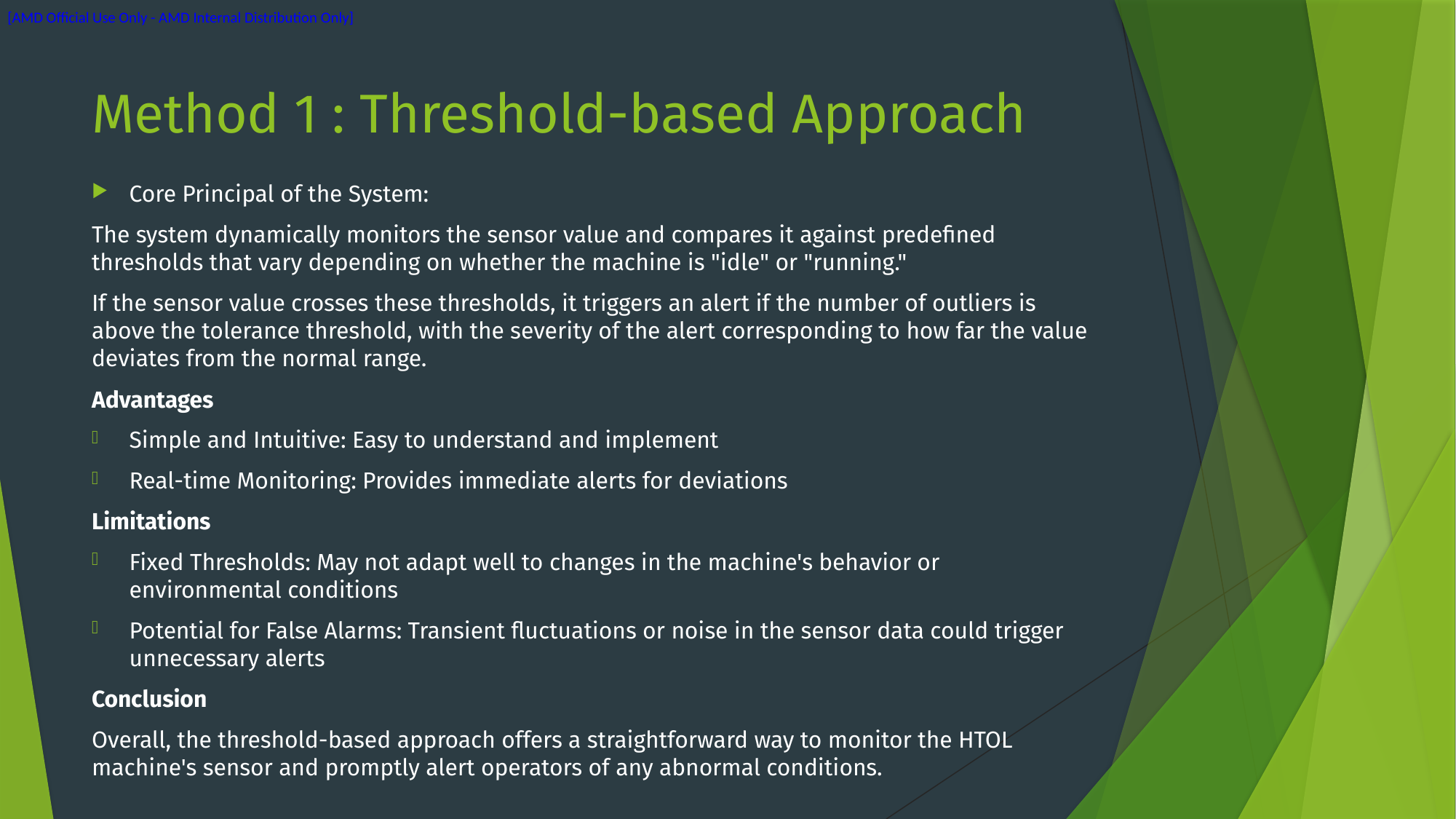

# Method 1 : Threshold-based Approach
Core Principal of the System:
The system dynamically monitors the sensor value and compares it against predefined thresholds that vary depending on whether the machine is "idle" or "running."
If the sensor value crosses these thresholds, it triggers an alert if the number of outliers is above the tolerance threshold, with the severity of the alert corresponding to how far the value deviates from the normal range.
Advantages
Simple and Intuitive: Easy to understand and implement
Real-time Monitoring: Provides immediate alerts for deviations
Limitations
Fixed Thresholds: May not adapt well to changes in the machine's behavior or environmental conditions
Potential for False Alarms: Transient fluctuations or noise in the sensor data could trigger unnecessary alerts
Conclusion
Overall, the threshold-based approach offers a straightforward way to monitor the HTOL machine's sensor and promptly alert operators of any abnormal conditions.